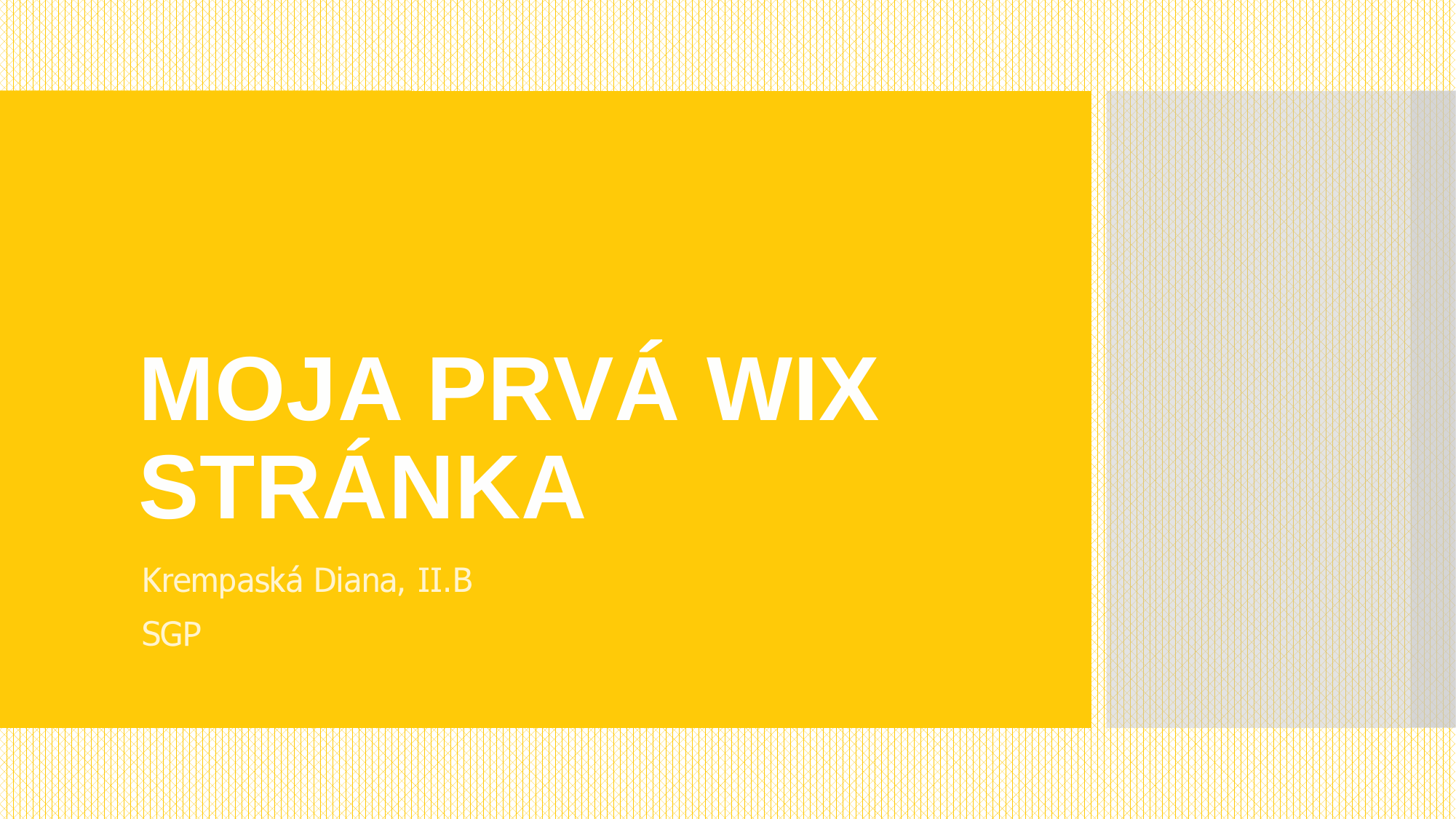

# MOJA PRVÁ WIX STRÁNKA
Krempaská Diana, II.B
SGP